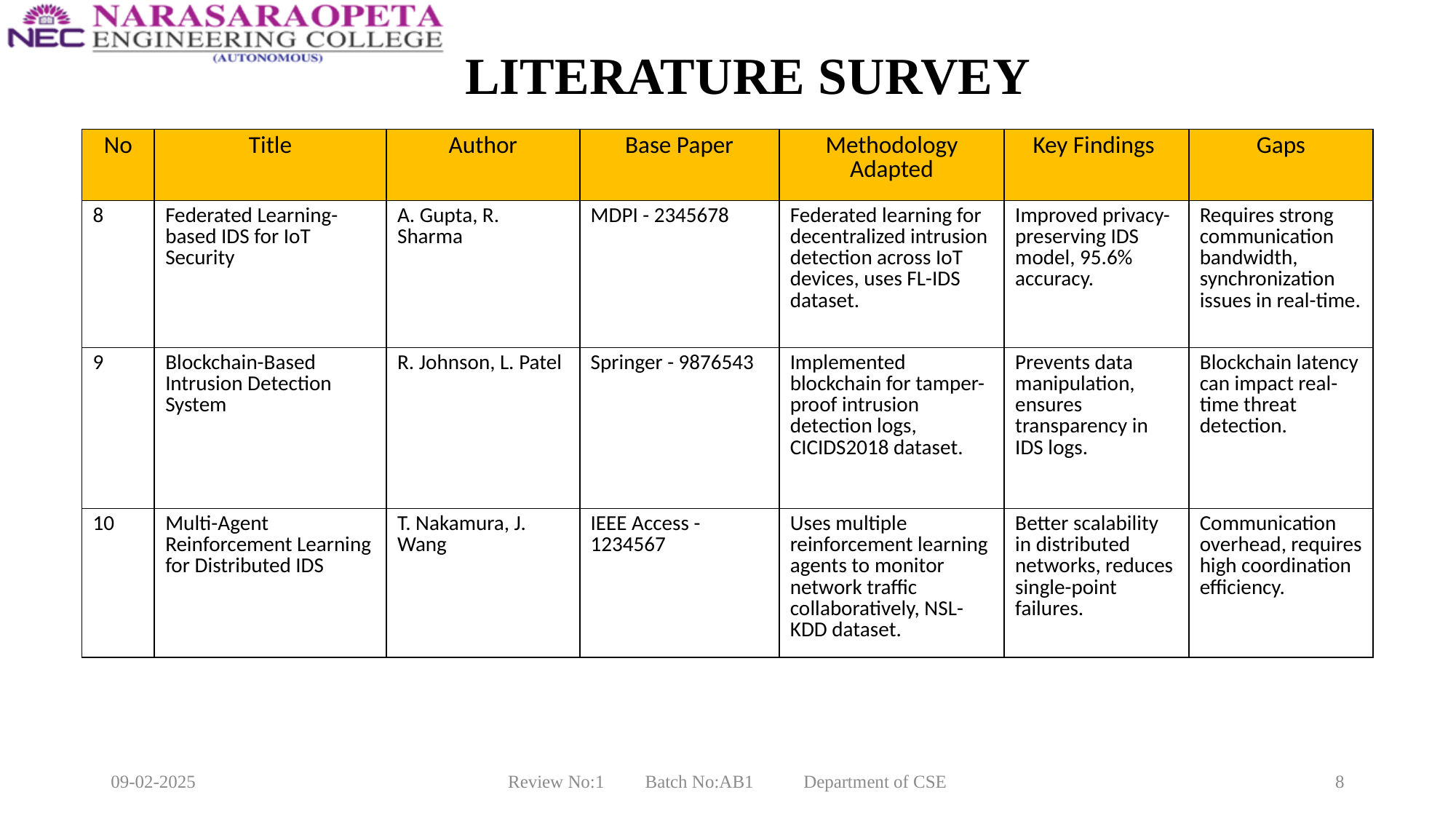

# LITERATURE SURVEY
| No | Title | Author | Base Paper | Methodology Adapted | Key Findings | Gaps |
| --- | --- | --- | --- | --- | --- | --- |
| 8 | Federated Learning-based IDS for IoT Security | A. Gupta, R. Sharma | MDPI - 2345678 | Federated learning for decentralized intrusion detection across IoT devices, uses FL-IDS dataset. | Improved privacy-preserving IDS model, 95.6% accuracy. | Requires strong communication bandwidth, synchronization issues in real-time. |
| 9 | Blockchain-Based Intrusion Detection System | R. Johnson, L. Patel | Springer - 9876543 | Implemented blockchain for tamper-proof intrusion detection logs, CICIDS2018 dataset. | Prevents data manipulation, ensures transparency in IDS logs. | Blockchain latency can impact real-time threat detection. |
| 10 | Multi-Agent Reinforcement Learning for Distributed IDS | T. Nakamura, J. Wang | IEEE Access - 1234567 | Uses multiple reinforcement learning agents to monitor network traffic collaboratively, NSL-KDD dataset. | Better scalability in distributed networks, reduces single-point failures. | Communication overhead, requires high coordination efficiency. |

09-02-2025
Review No:1         Batch No:AB1           Department of CSE
8